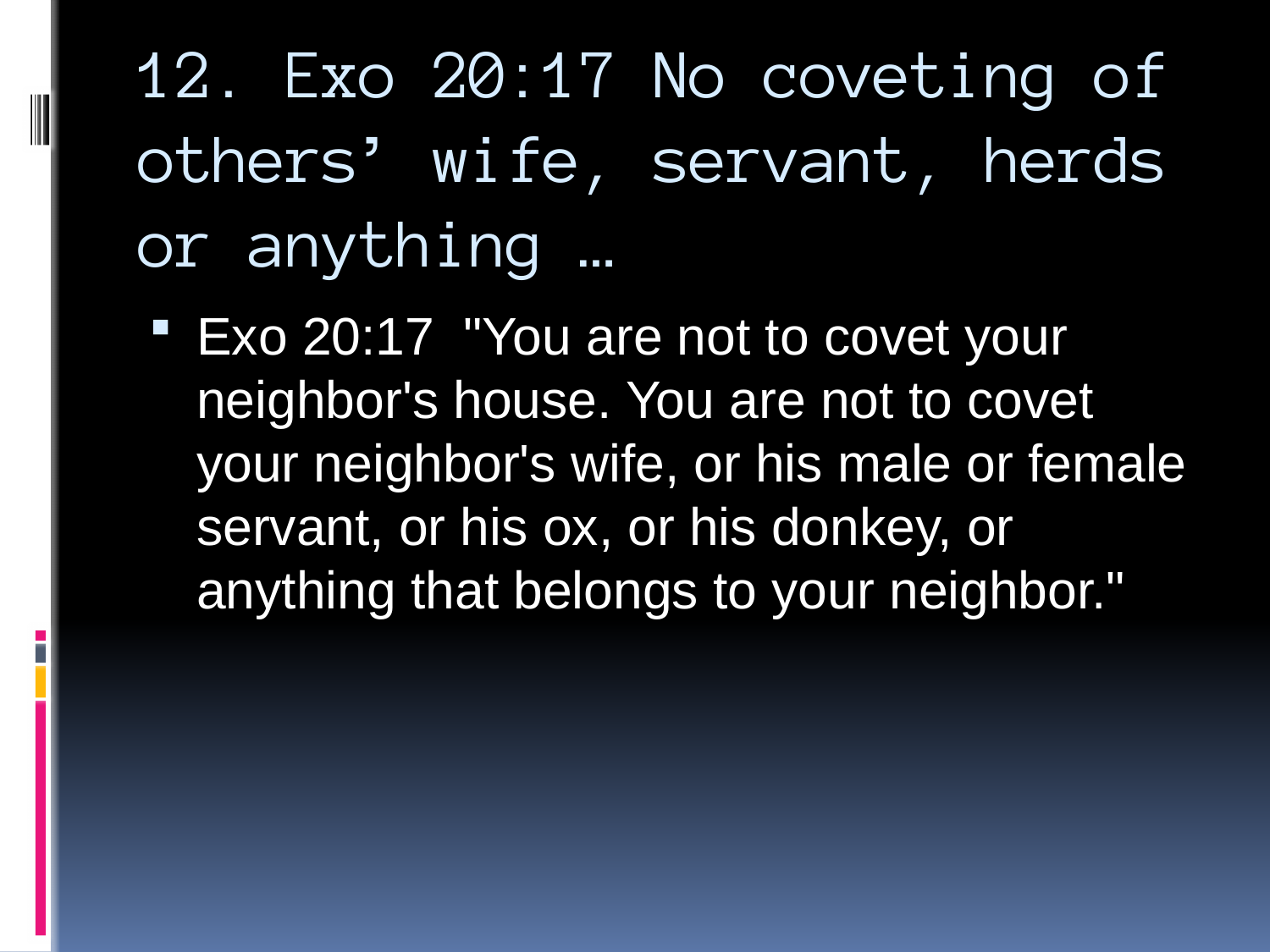

# 12. Exo 20:17 No coveting of others’ wife, servant, herds or anything …
Exo 20:17  "You are not to covet your neighbor's house. You are not to covet your neighbor's wife, or his male or female servant, or his ox, or his donkey, or anything that belongs to your neighbor."